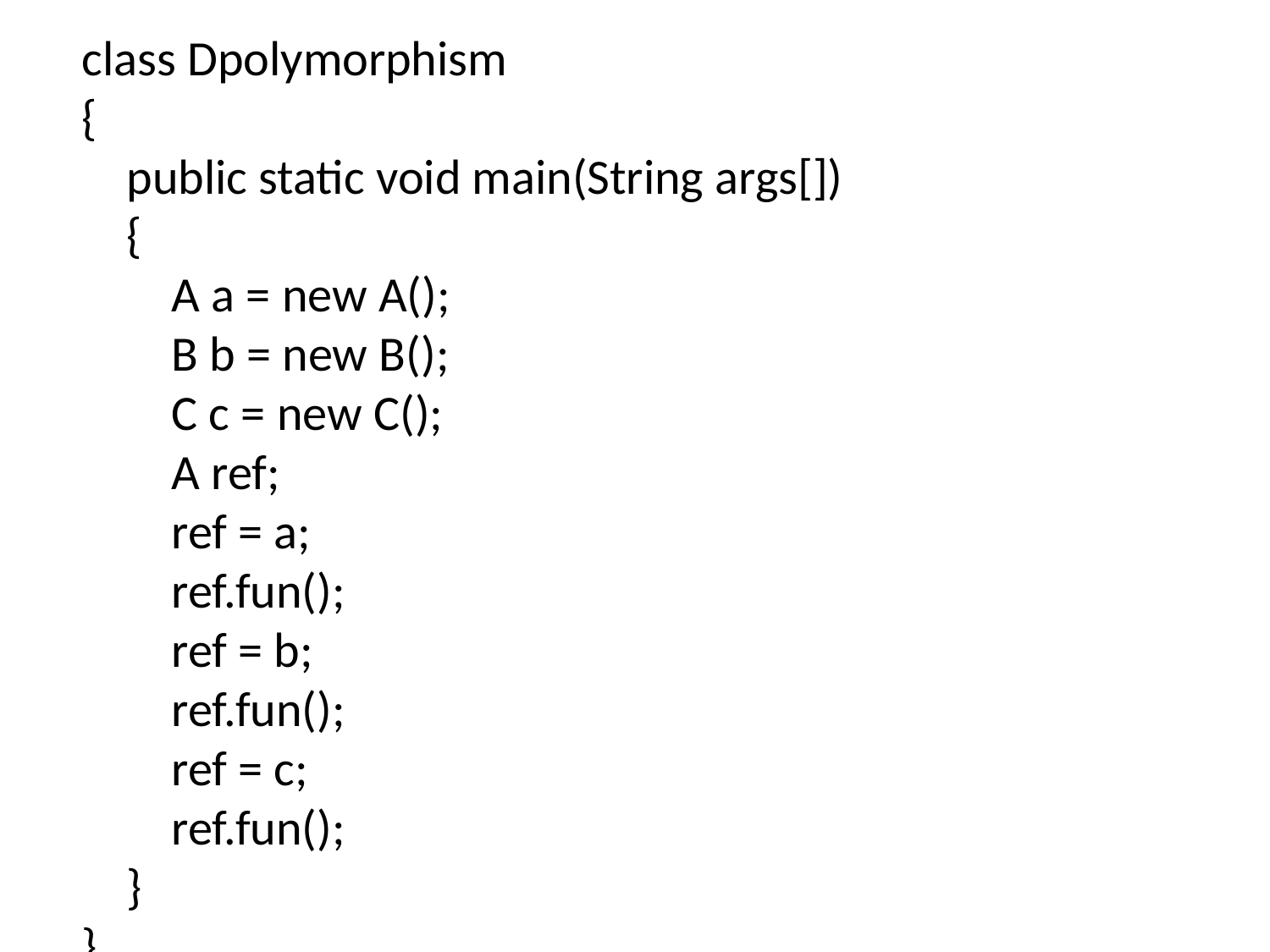

class Dpolymorphism
{
    public static void main(String args[])
    {
        A a = new A();
        B b = new B();
        C c = new C();
        A ref;
        ref = a;
        ref.fun();
        ref = b;
        ref.fun();
        ref = c;
        ref.fun();
    }
}